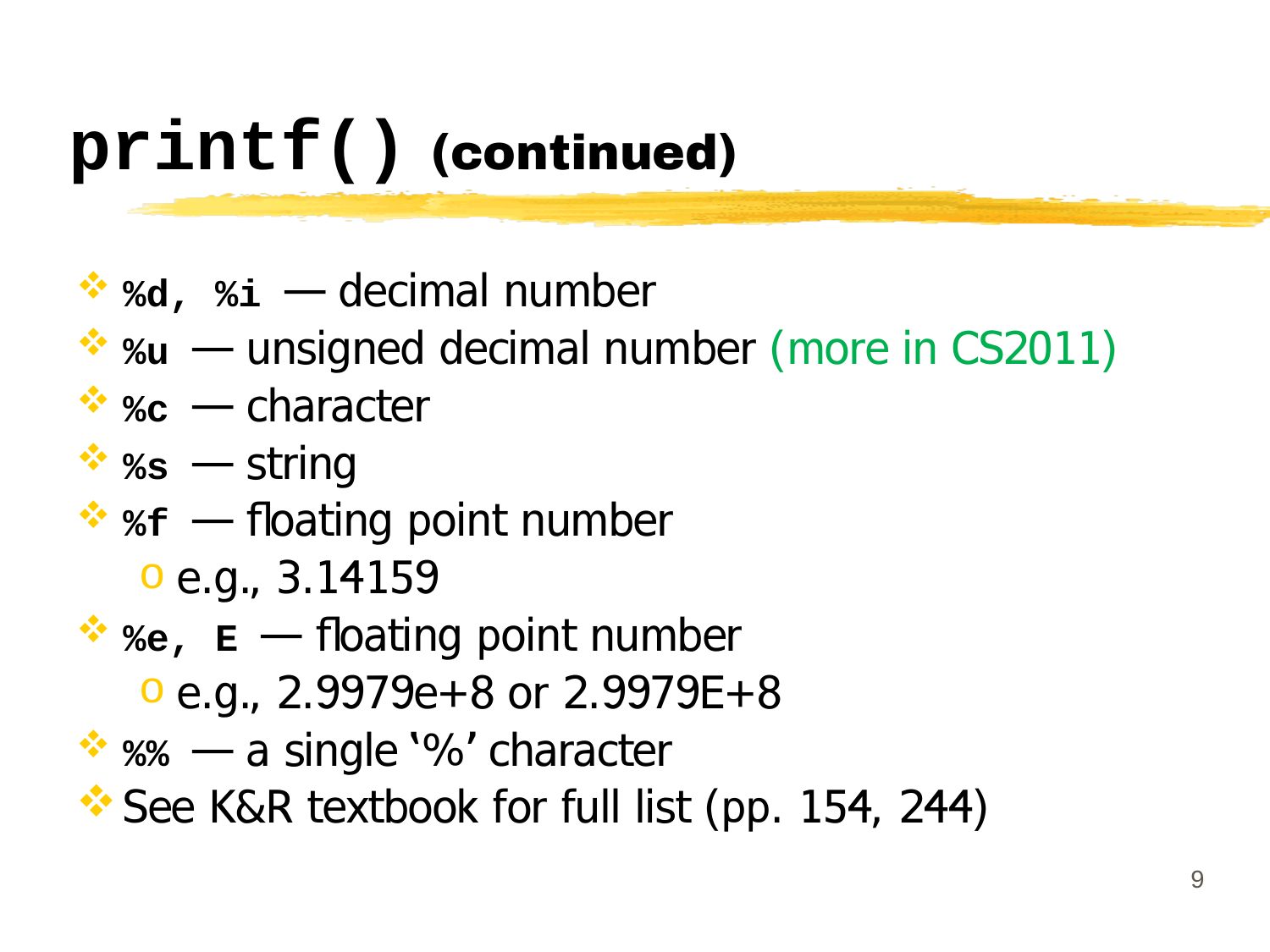

# printf() (continued)
%d, %i — decimal number
%u — unsigned decimal number (more in CS2011)
%c — character
%s — string
%f — floating point number
e.g., 3.14159
%e, E — floating point number
e.g., 2.9979e+8 or 2.9979E+8
%% — a single ‘%’ character
See K&R textbook for full list (pp. 154, 244)
9